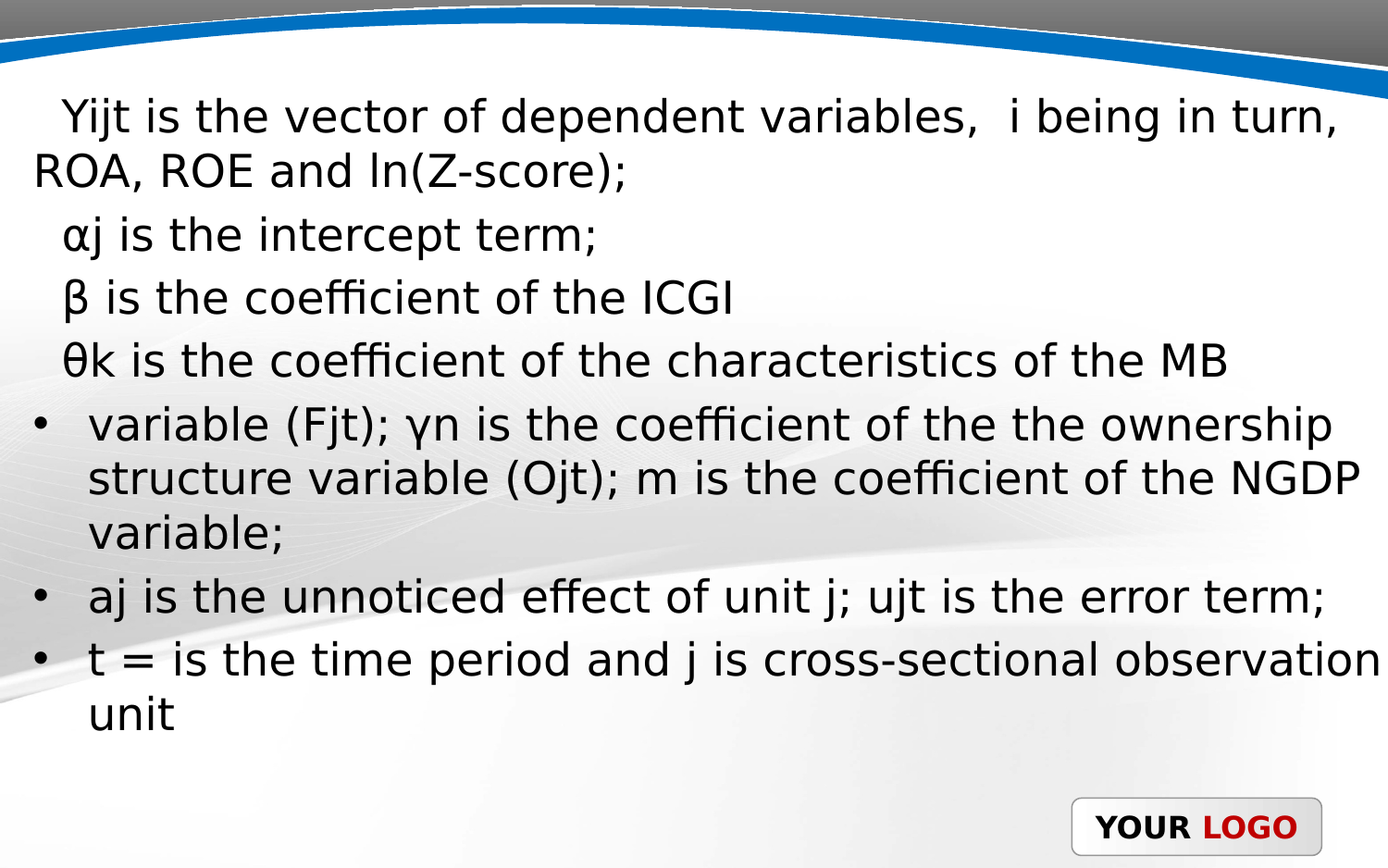

Yijt is the vector of dependent variables,  i being in turn, ROA, ROE and ln(Z-score);
  αj is the intercept term;
  β is the coefficient of the ICGI
  θk is the coefficient of the characteristics of the MB
variable (Fjt); γn is the coefficient of the the ownership structure variable (Ojt); m is the coefficient of the NGDP variable;
aj is the unnoticed effect of unit j; ujt is the error term;
t = is the time period and j is cross-sectional observation unit